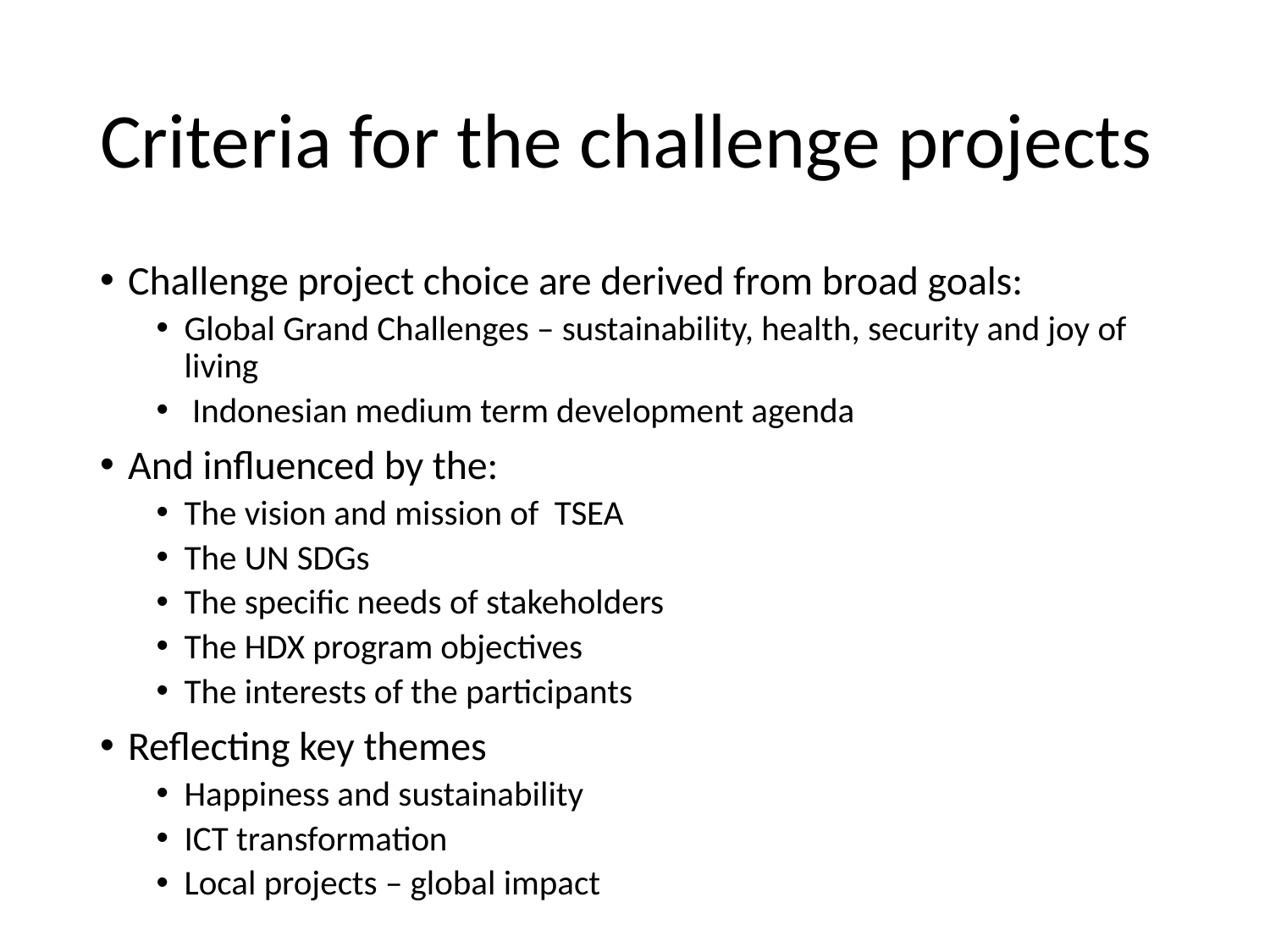

# Criteria for the challenge projects
Challenge project choice are derived from broad goals:
Global Grand Challenges – sustainability, health, security and joy of living
 Indonesian medium term development agenda
And influenced by the:
The vision and mission of  TSEA
The UN SDGs
The specific needs of stakeholders
The HDX program objectives
The interests of the participants
Reflecting key themes
Happiness and sustainability
ICT transformation
Local projects – global impact